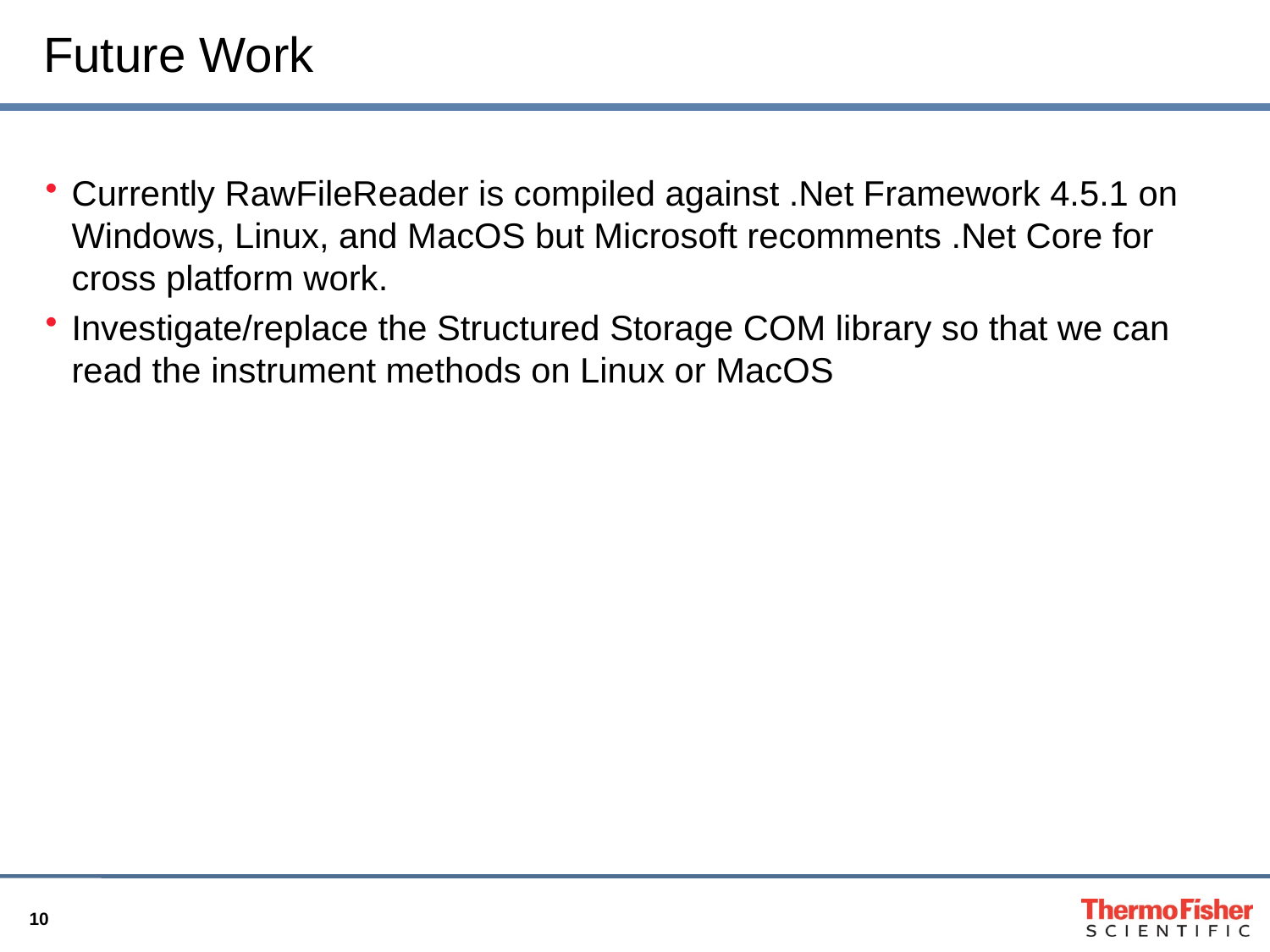

# Future Work
Currently RawFileReader is compiled against .Net Framework 4.5.1 on Windows, Linux, and MacOS but Microsoft recomments .Net Core for cross platform work.
Investigate/replace the Structured Storage COM library so that we can read the instrument methods on Linux or MacOS